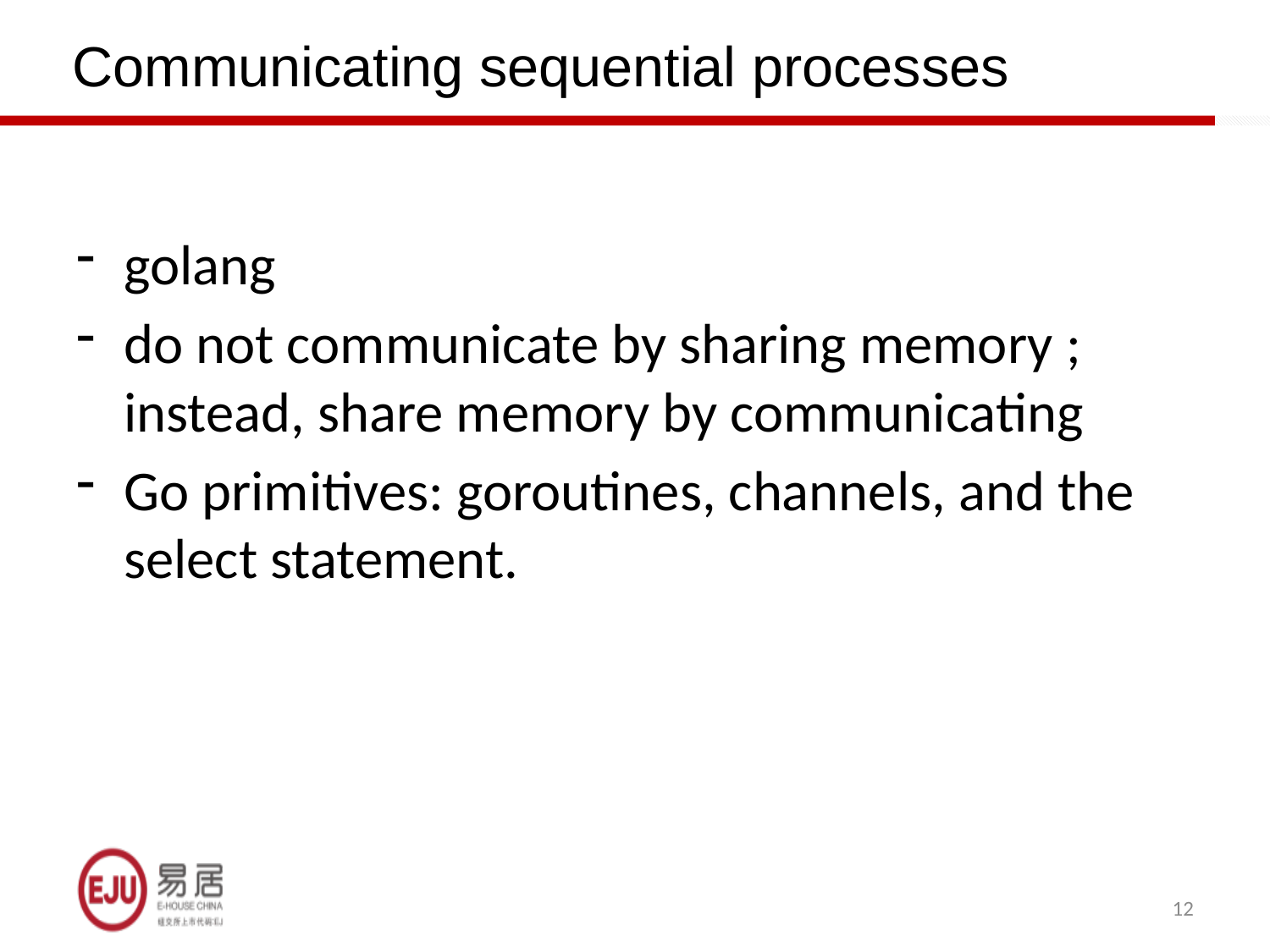

# Communicating sequential processes
golang
do not communicate by sharing memory ; instead, share memory by communicating
Go primitives: goroutines, channels, and the select statement.
12